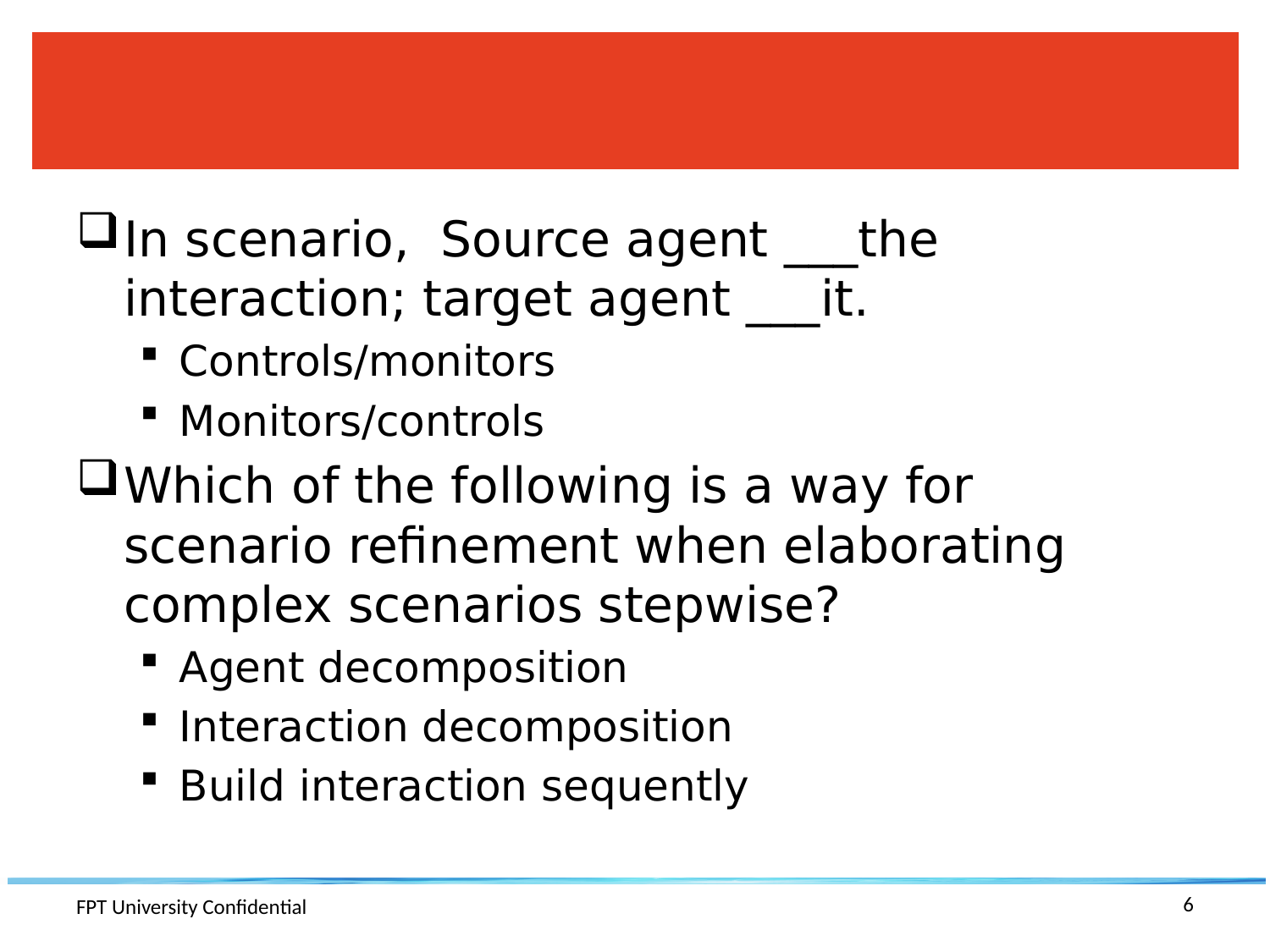

#
In scenario,  Source agent ___the interaction; target agent ___it.
Controls/monitors
Monitors/controls
Which of the following is a way for scenario refinement when elaborating complex scenarios stepwise?
Agent decomposition
Interaction decomposition
Build interaction sequently